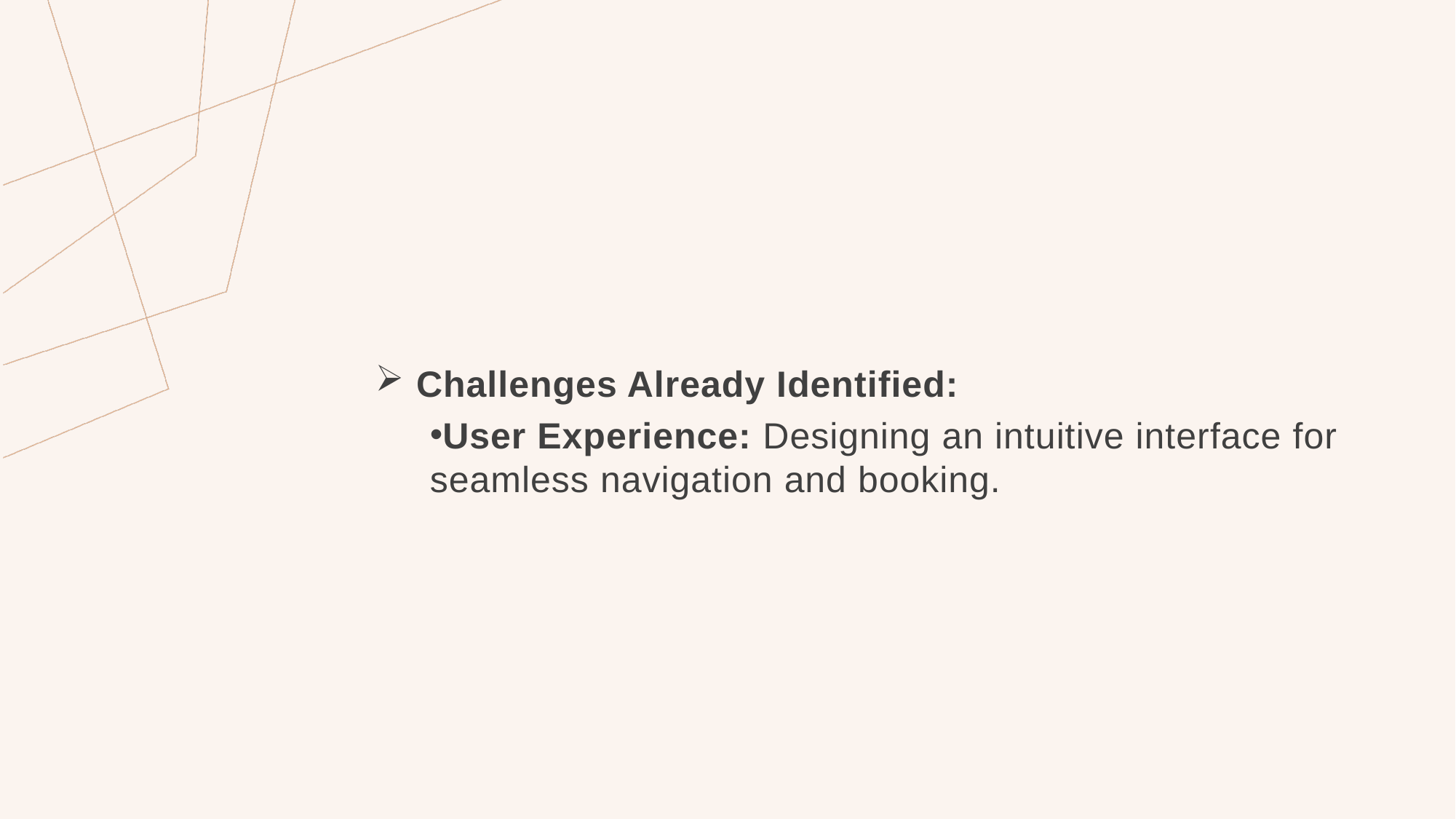

Challenges Already Identified:
User Experience: Designing an intuitive interface for seamless navigation and booking.